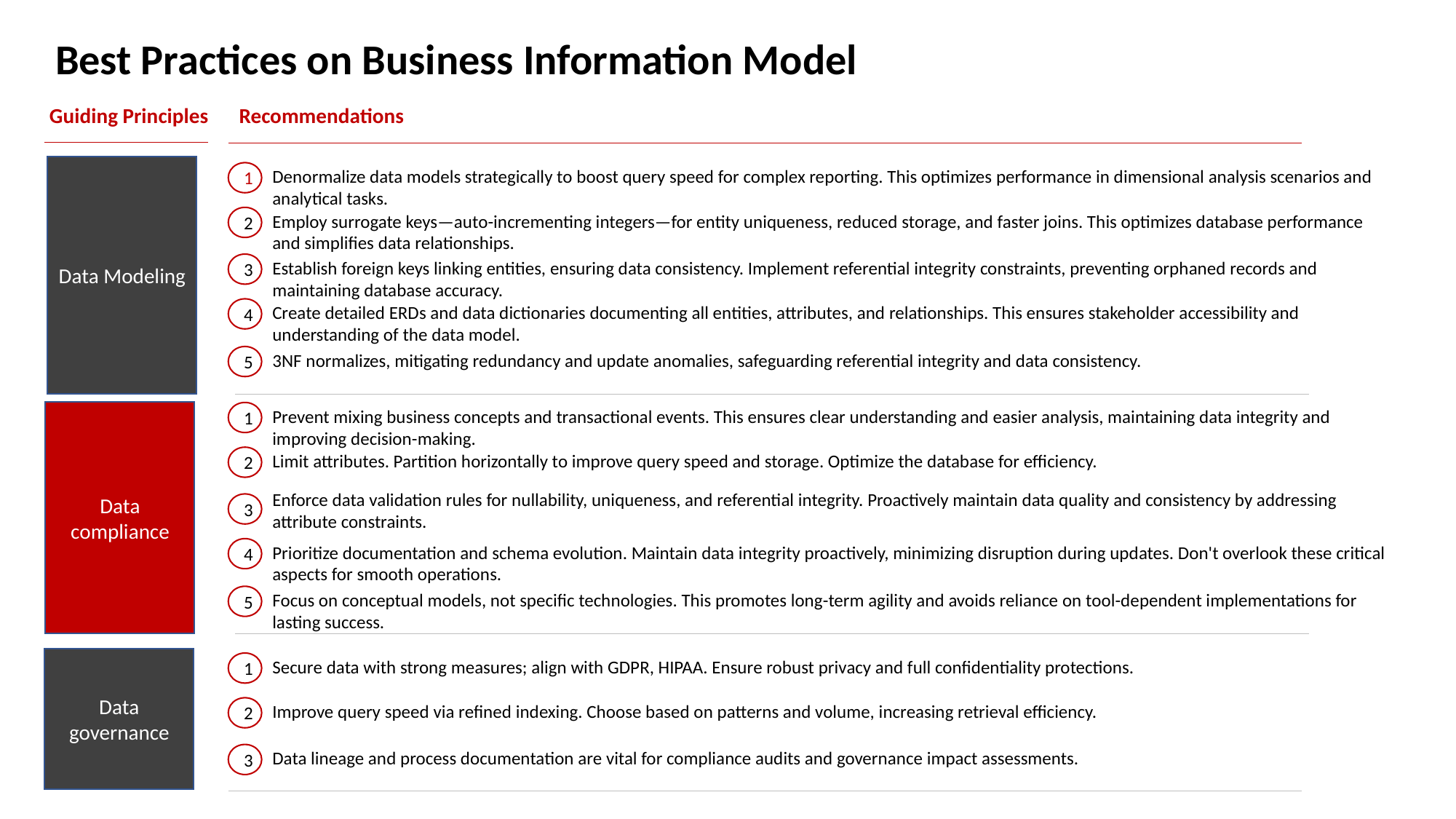

Best Practices on Business Information Model
Guiding Principles
Recommendations
Data Modeling
Denormalize data models strategically to boost query speed for complex reporting. This optimizes performance in dimensional analysis scenarios and analytical tasks.
1
Employ surrogate keys—auto-incrementing integers—for entity uniqueness, reduced storage, and faster joins. This optimizes database performance and simplifies data relationships.
2
Establish foreign keys linking entities, ensuring data consistency. Implement referential integrity constraints, preventing orphaned records and maintaining database accuracy.
3
Create detailed ERDs and data dictionaries documenting all entities, attributes, and relationships. This ensures stakeholder accessibility and understanding of the data model.
4
3NF normalizes, mitigating redundancy and update anomalies, safeguarding referential integrity and data consistency.
5
Prevent mixing business concepts and transactional events. This ensures clear understanding and easier analysis, maintaining data integrity and improving decision-making.
Data compliance
1
Limit attributes. Partition horizontally to improve query speed and storage. Optimize the database for efficiency.
2
Enforce data validation rules for nullability, uniqueness, and referential integrity. Proactively maintain data quality and consistency by addressing attribute constraints.
3
Prioritize documentation and schema evolution. Maintain data integrity proactively, minimizing disruption during updates. Don't overlook these critical aspects for smooth operations.
4
Focus on conceptual models, not specific technologies. This promotes long-term agility and avoids reliance on tool-dependent implementations for lasting success.
5
Data governance
Secure data with strong measures; align with GDPR, HIPAA. Ensure robust privacy and full confidentiality protections.
1
Improve query speed via refined indexing. Choose based on patterns and volume, increasing retrieval efficiency.
2
Data lineage and process documentation are vital for compliance audits and governance impact assessments.
3